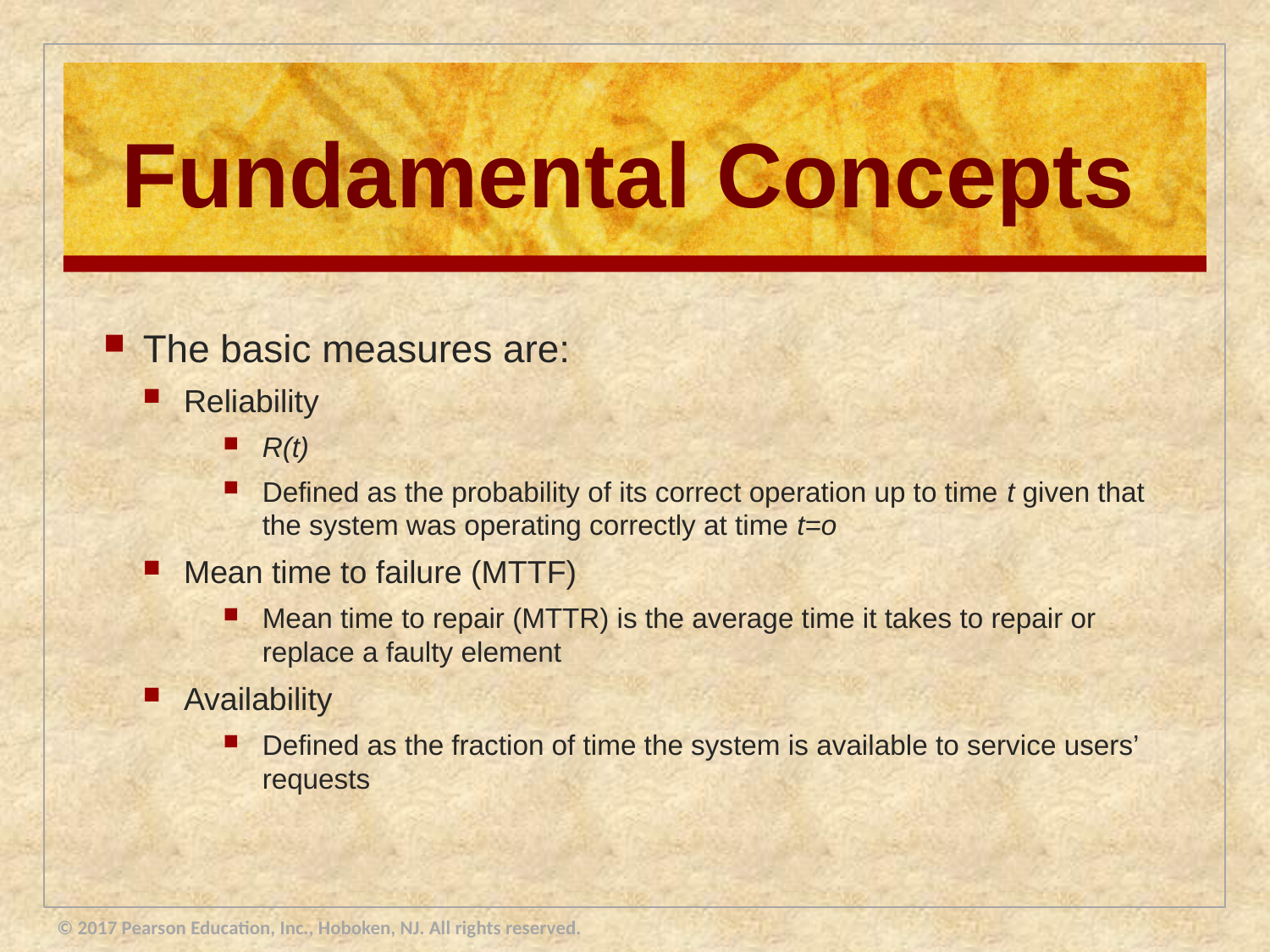

# Fundamental Concepts
The basic measures are:
Reliability
R(t)
Defined as the probability of its correct operation up to time t given that the system was operating correctly at time t=o
Mean time to failure (MTTF)
Mean time to repair (MTTR) is the average time it takes to repair or replace a faulty element
Availability
Defined as the fraction of time the system is available to service users’ requests

© 2017 Pearson Education, Inc., Hoboken, NJ. All rights reserved.